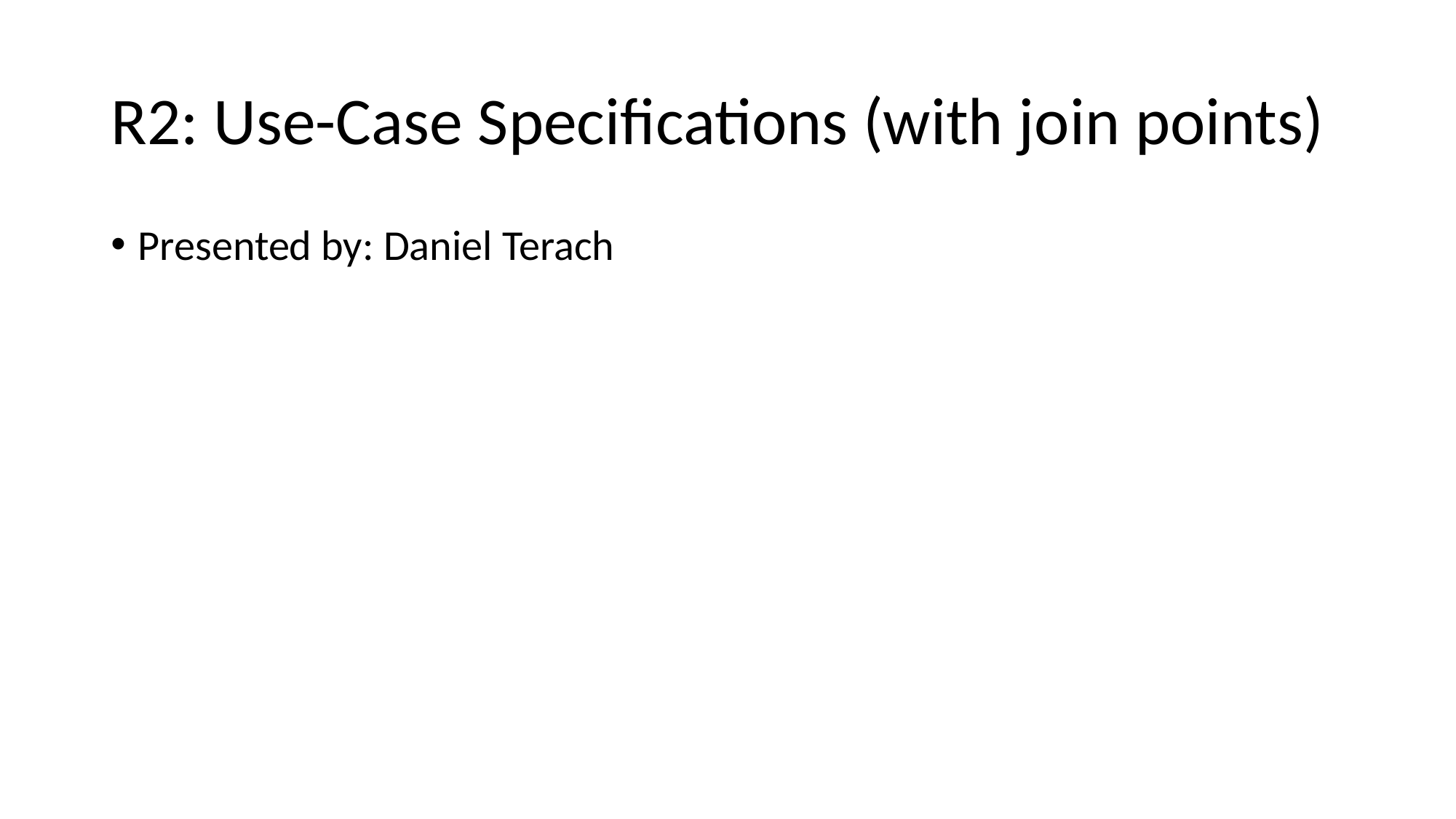

# R2: Use-Case Specifications (with join points)
Presented by: Daniel Terach